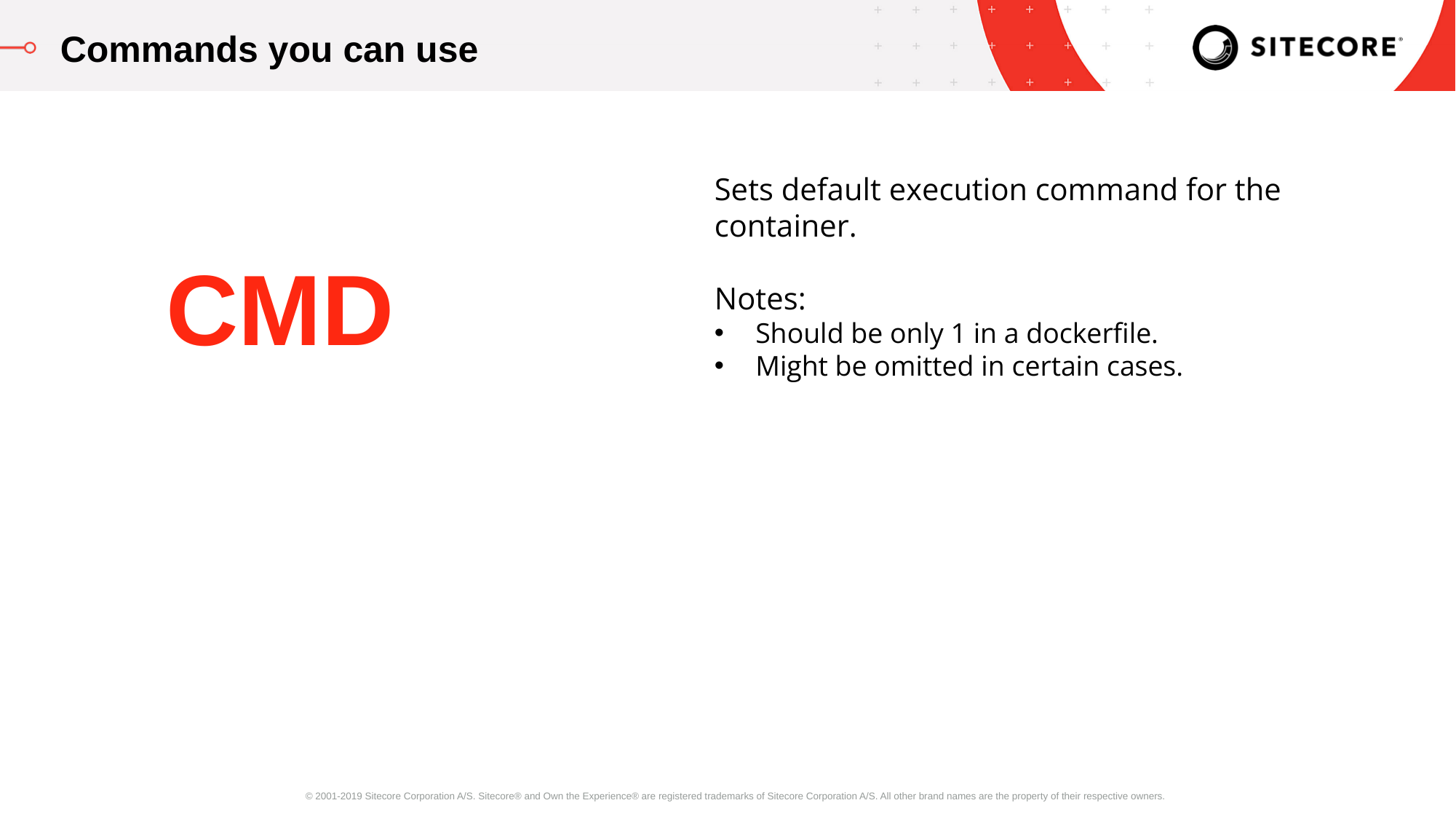

Commands you can use
Sets default execution command for the container.

Notes:
Should be only 1 in a dockerfile.
Might be omitted in certain cases.
CMD